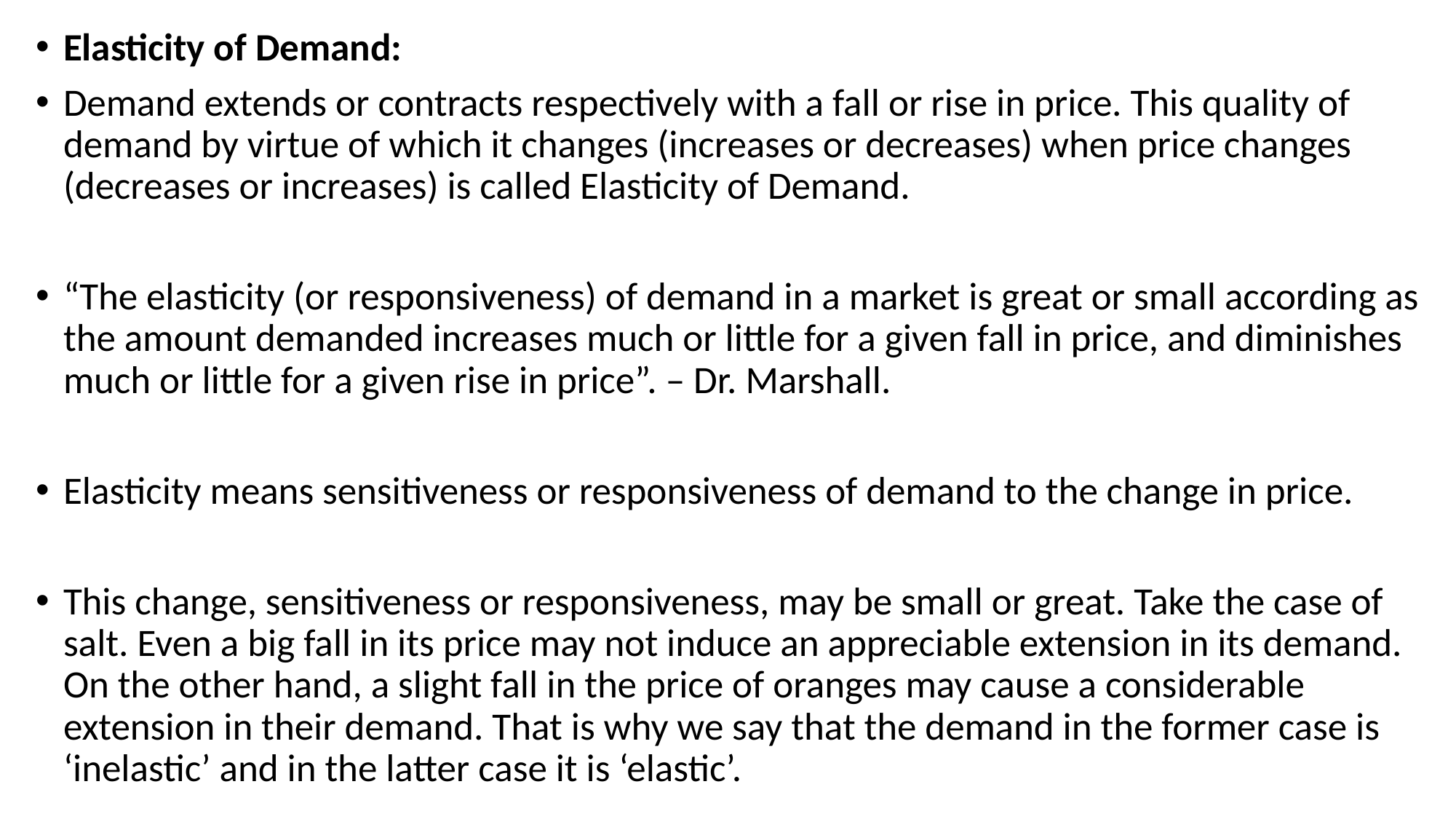

Elasticity of Demand:
Demand extends or contracts respectively with a fall or rise in price. This quality of demand by virtue of which it changes (increases or decreases) when price changes (decreases or increases) is called Elasticity of Demand.

“The elasticity (or responsiveness) of demand in a market is great or small according as the amount demanded increases much or little for a given fall in price, and diminishes much or little for a given rise in price”. – Dr. Marshall.

Elasticity means sensitiveness or responsiveness of demand to the change in price.

This change, sensitiveness or responsiveness, may be small or great. Take the case of salt. Even a big fall in its price may not induce an appreciable extension in its demand. On the other hand, a slight fall in the price of oranges may cause a considerable extension in their demand. That is why we say that the demand in the former case is ‘inelastic’ and in the latter case it is ‘elastic’.